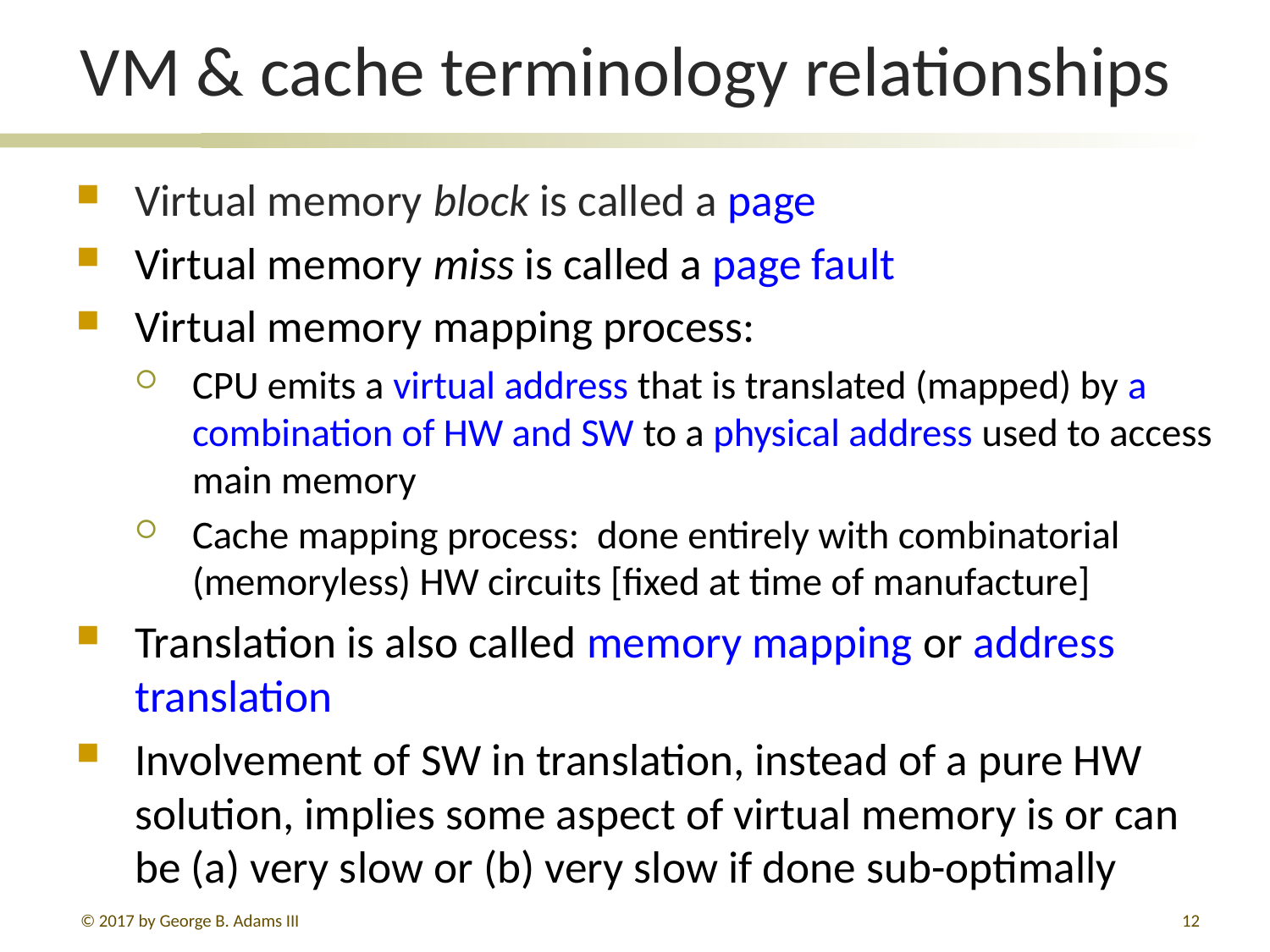

# VM & cache terminology relationships
Virtual memory block is called a page
Virtual memory miss is called a page fault
Virtual memory mapping process:
CPU emits a virtual address that is translated (mapped) by a combination of HW and SW to a physical address used to access main memory
Cache mapping process:  done entirely with combinatorial (memoryless) HW circuits [fixed at time of manufacture]
Translation is also called memory mapping or address translation
Involvement of SW in translation, instead of a pure HW solution, implies some aspect of virtual memory is or can be (a) very slow or (b) very slow if done sub-optimally
© 2017 by George B. Adams III
12